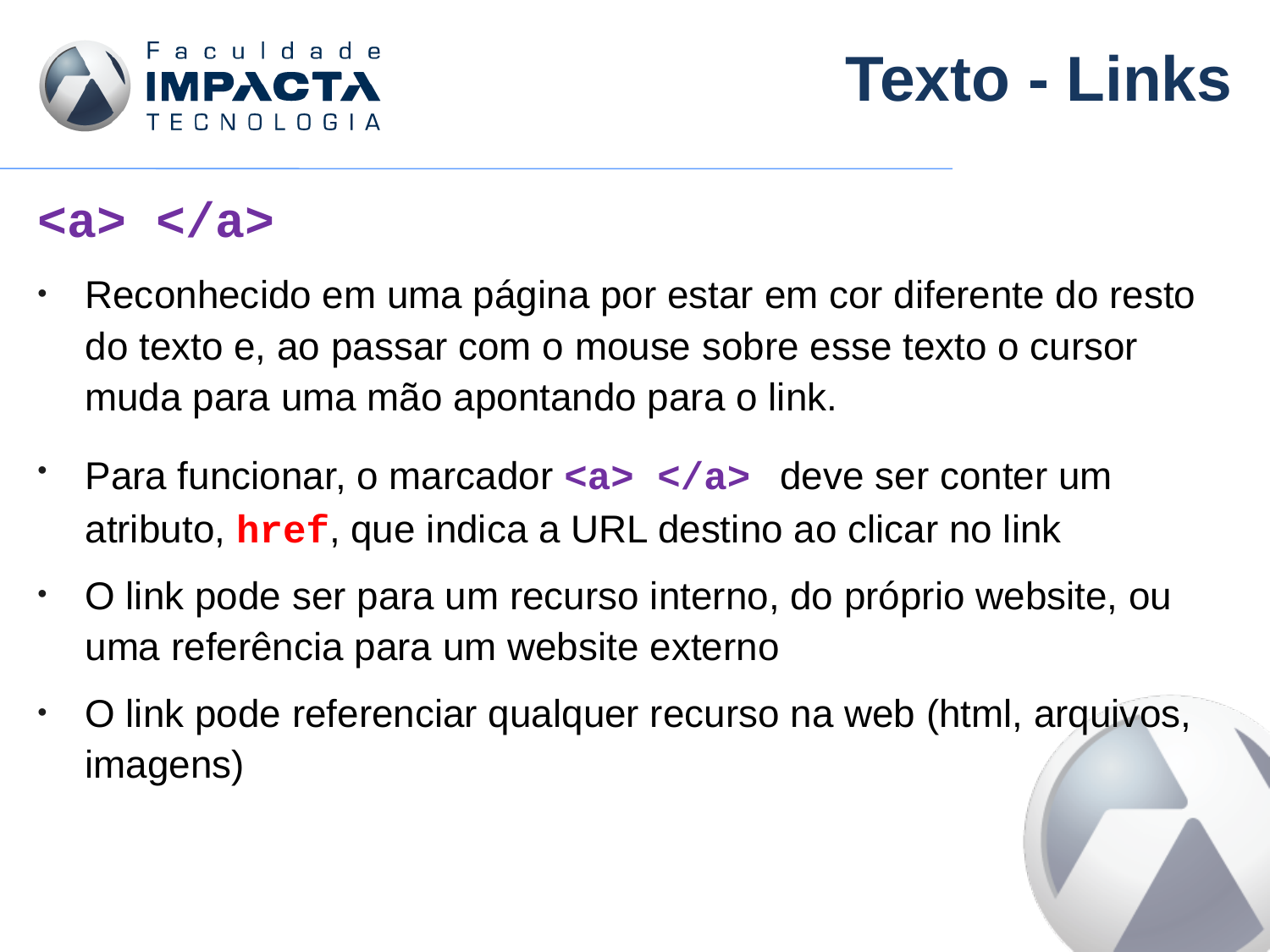

# Texto - Links
<a> </a>
Reconhecido em uma página por estar em cor diferente do resto do texto e, ao passar com o mouse sobre esse texto o cursor muda para uma mão apontando para o link.
Para funcionar, o marcador <a> </a> deve ser conter um atributo, href, que indica a URL destino ao clicar no link
O link pode ser para um recurso interno, do próprio website, ou uma referência para um website externo
O link pode referenciar qualquer recurso na web (html, arquivos, imagens)